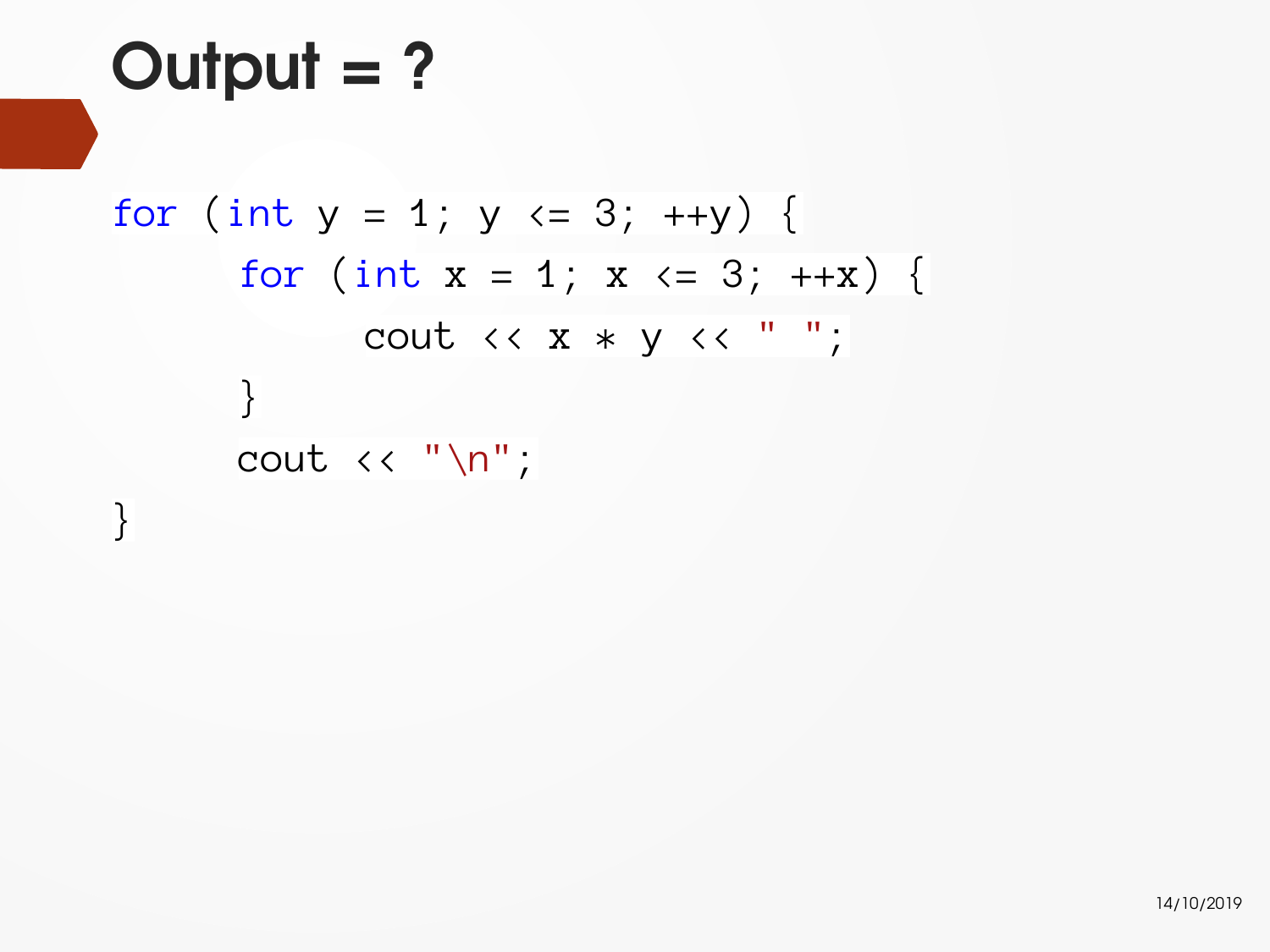

# Output = ?
for (int y = 1; y <= 3; ++y) {
	for (int x = 1; x <= 3; ++x) {
		cout << x * y << " ";
	}
	cout << "\n";
}
14/10/2019